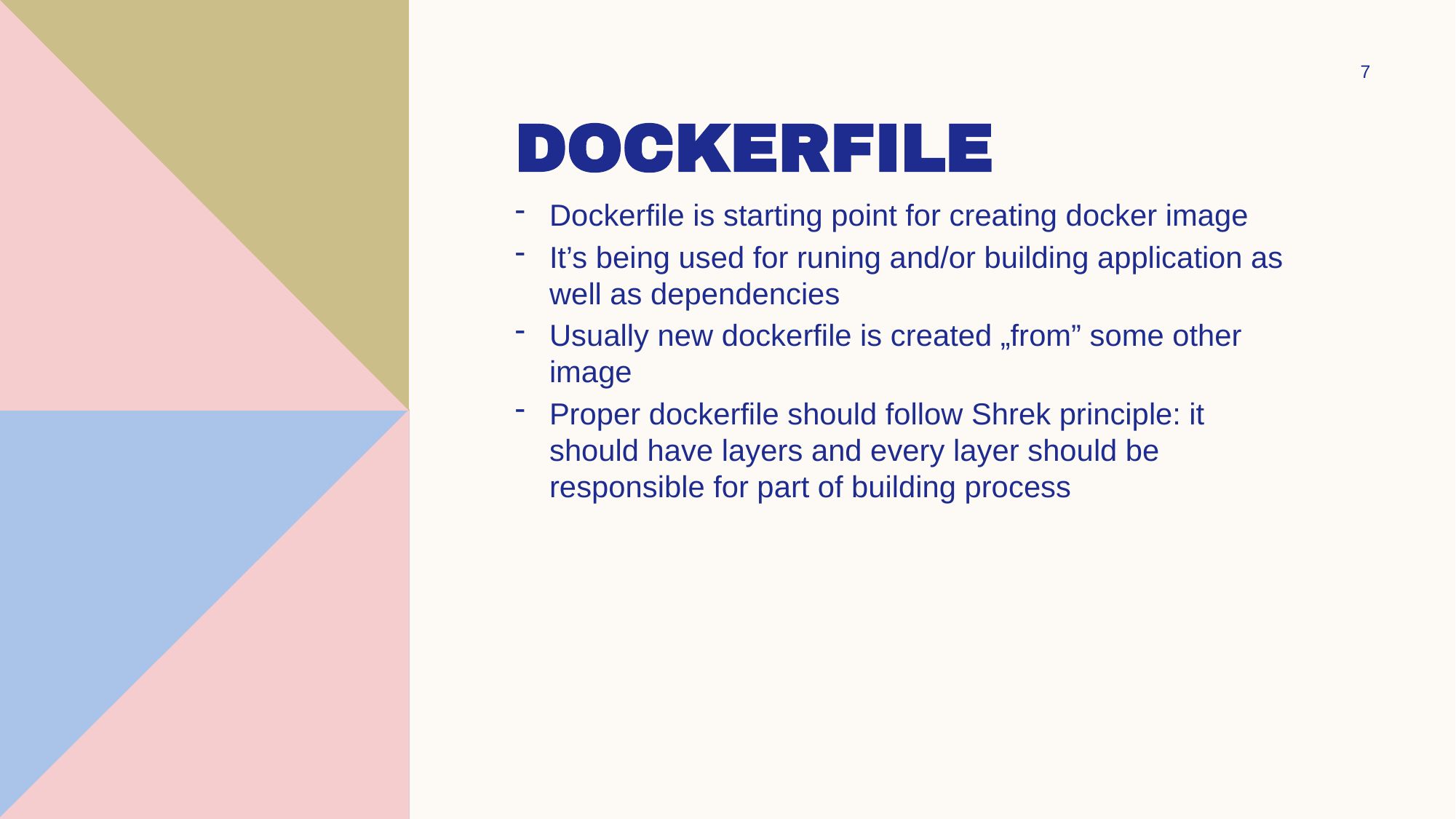

7
# Dockerfile
Dockerfile is starting point for creating docker image
It’s being used for runing and/or building application as well as dependencies
Usually new dockerfile is created „from” some other image
Proper dockerfile should follow Shrek principle: it should have layers and every layer should be responsible for part of building process